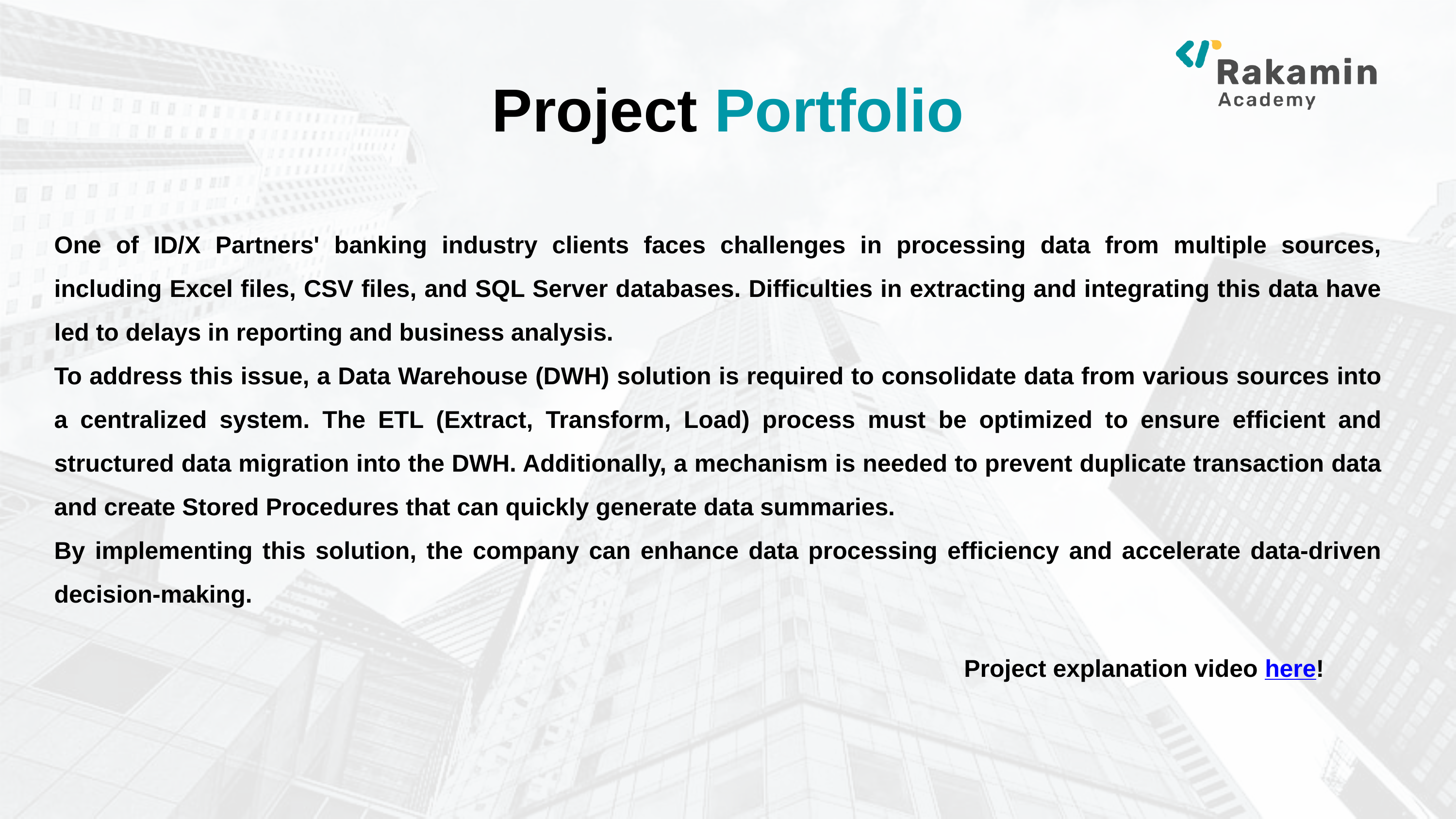

Project Portfolio

One of ID/X Partners' banking industry clients faces challenges in processing data from multiple sources, including Excel files, CSV files, and SQL Server databases. Difficulties in extracting and integrating this data have led to delays in reporting and business analysis.
To address this issue, a Data Warehouse (DWH) solution is required to consolidate data from various sources into a centralized system. The ETL (Extract, Transform, Load) process must be optimized to ensure efficient and structured data migration into the DWH. Additionally, a mechanism is needed to prevent duplicate transaction data and create Stored Procedures that can quickly generate data summaries.
By implementing this solution, the company can enhance data processing efficiency and accelerate data-driven decision-making.

Project explanation video here!